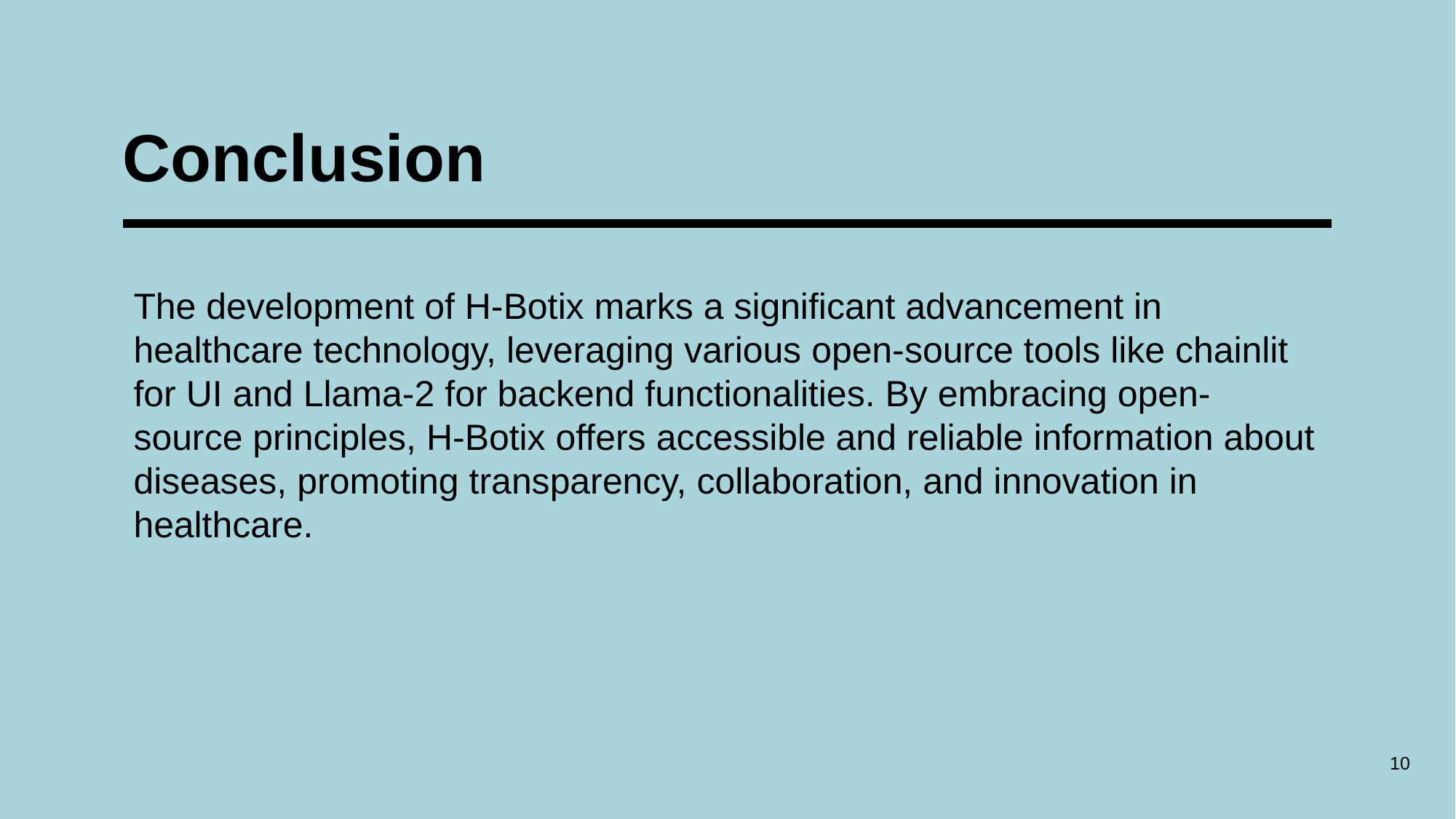

# Conclusion
The development of H-Botix marks a significant advancement in healthcare technology, leveraging various open-source tools like chainlit for UI and Llama-2 for backend functionalities. By embracing open-source principles, H-Botix offers accessible and reliable information about diseases, promoting transparency, collaboration, and innovation in healthcare.

10